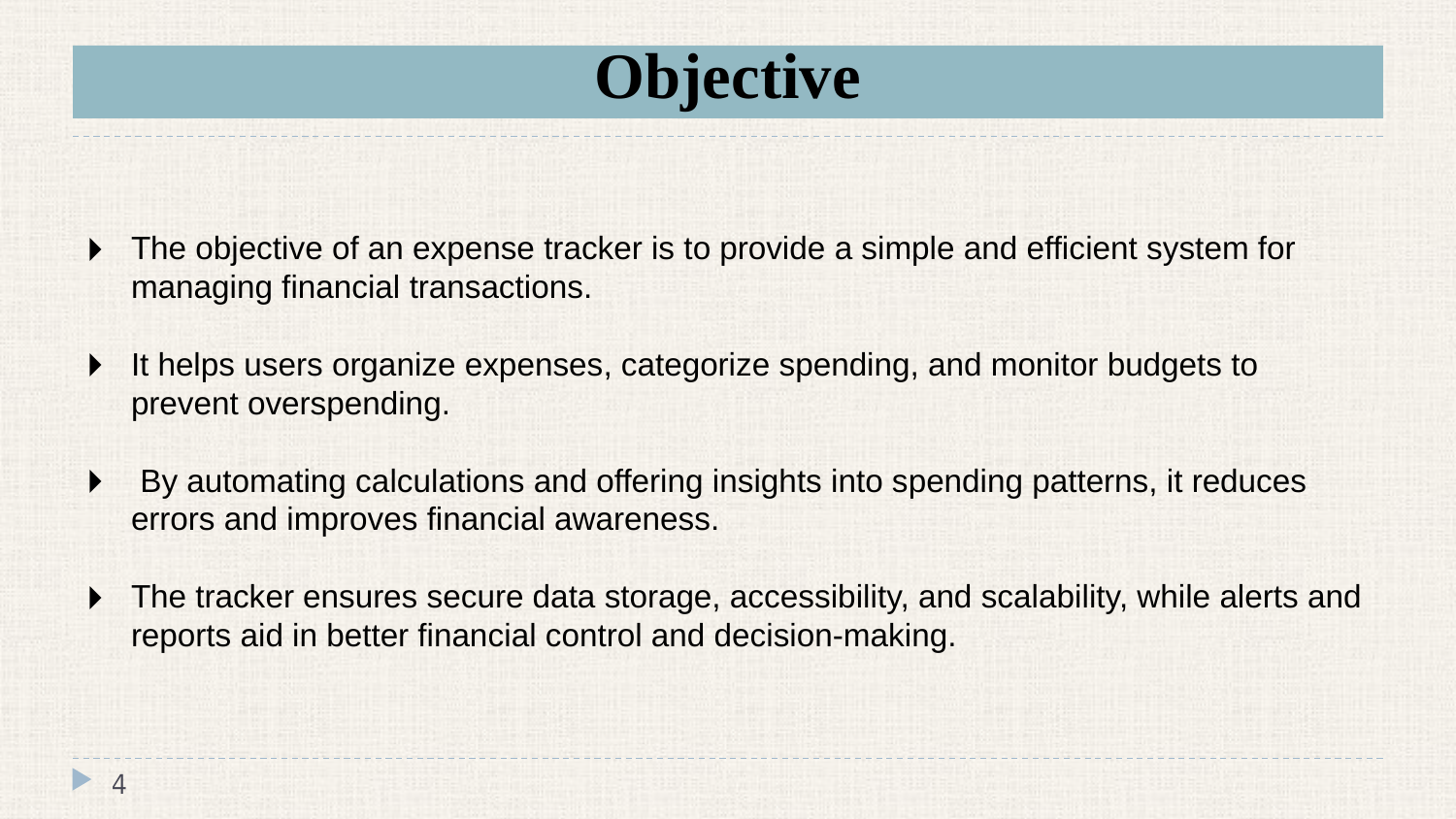

# Objective
The objective of an expense tracker is to provide a simple and efficient system for managing financial transactions.

It helps users organize expenses, categorize spending, and monitor budgets to prevent overspending.

 By automating calculations and offering insights into spending patterns, it reduces errors and improves financial awareness.

The tracker ensures secure data storage, accessibility, and scalability, while alerts and reports aid in better financial control and decision-making.
4